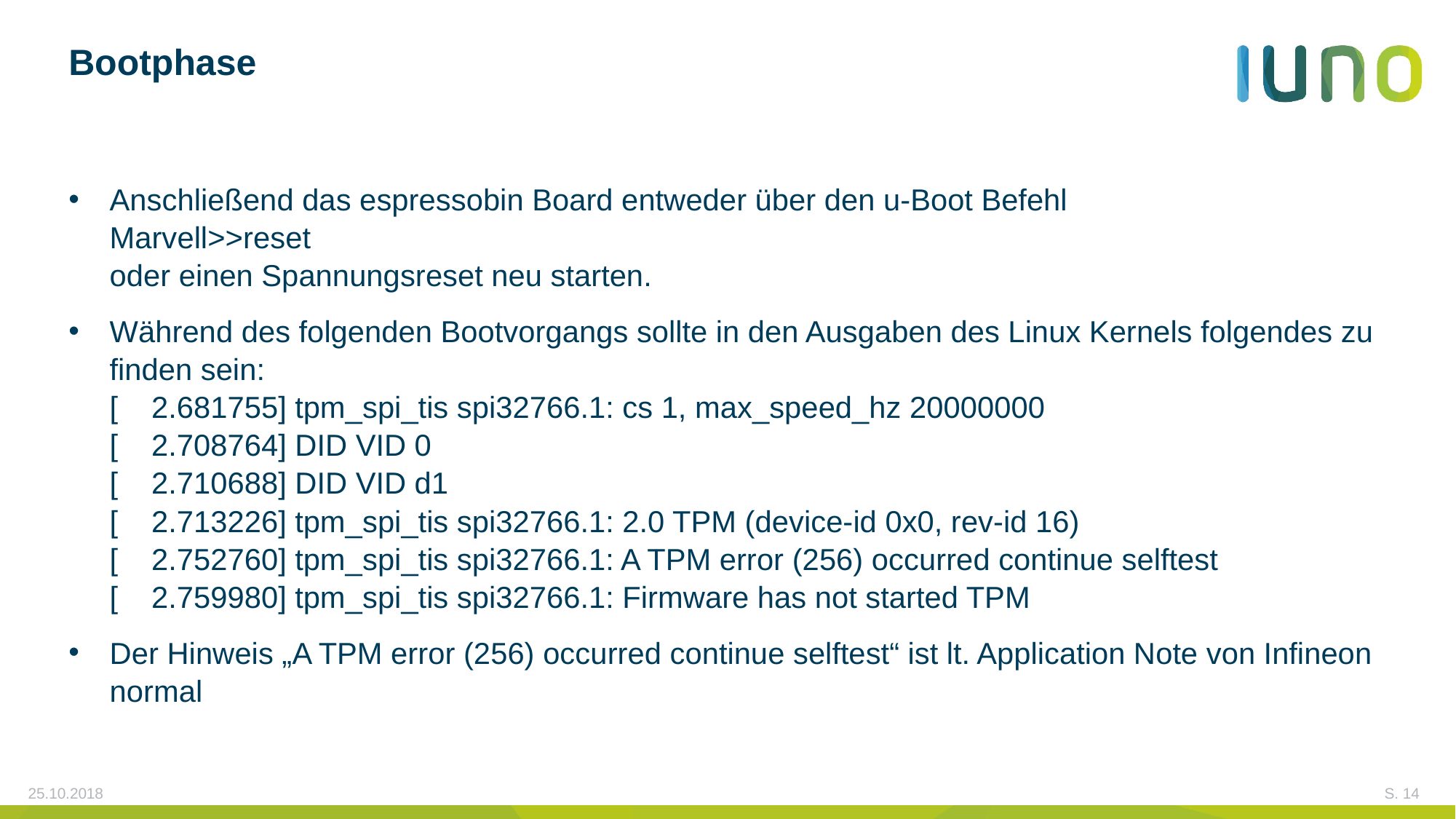

# Bootphase
Anschließend das espressobin Board entweder über den u-Boot Befehl
Marvell>>reset
oder einen Spannungsreset neu starten.
Während des folgenden Bootvorgangs sollte in den Ausgaben des Linux Kernels folgendes zu finden sein:
[    2.681755] tpm_spi_tis spi32766.1: cs 1, max_speed_hz 20000000
[    2.708764] DID VID 0
[    2.710688] DID VID d1
[    2.713226] tpm_spi_tis spi32766.1: 2.0 TPM (device-id 0x0, rev-id 16)
[    2.752760] tpm_spi_tis spi32766.1: A TPM error (256) occurred continue selftest
[    2.759980] tpm_spi_tis spi32766.1: Firmware has not started TPM
Der Hinweis „A TPM error (256) occurred continue selftest“ ist lt. Application Note von Infineon normal

25.10.2018

S. 14